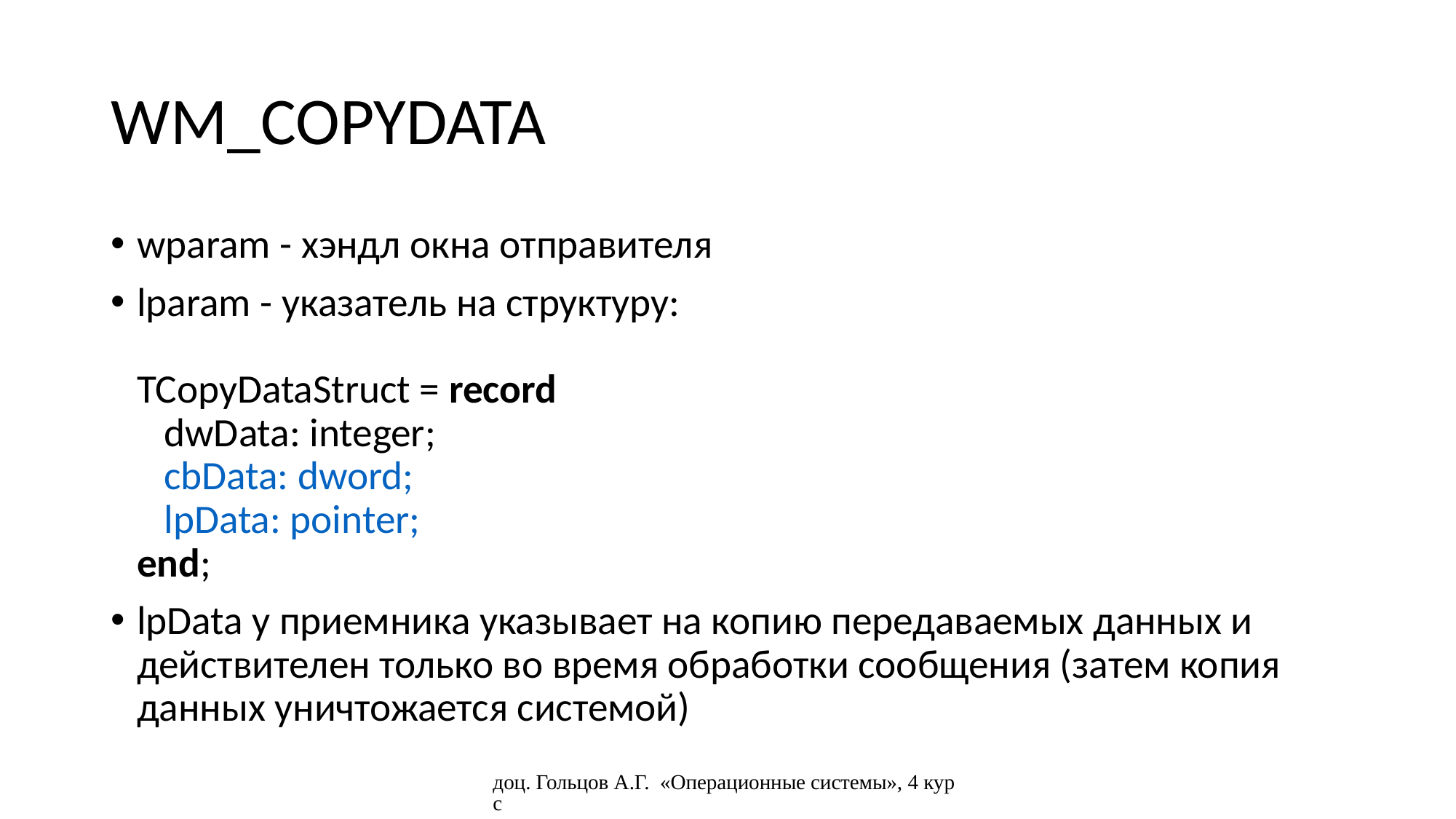

# WM_COPYDATA
wparam - хэндл окна отправителя
lparam - указатель на структуру:
TCopyDataStruct = record
   dwData: integer;
   cbData: dword;
   lpData: pointer;
end;
lpData у приемника указывает на копию передаваемых данных и действителен только во время обработки сообщения (затем копия данных уничтожается системой)
доц. Гольцов А.Г.  «Операционные системы», 4 курс